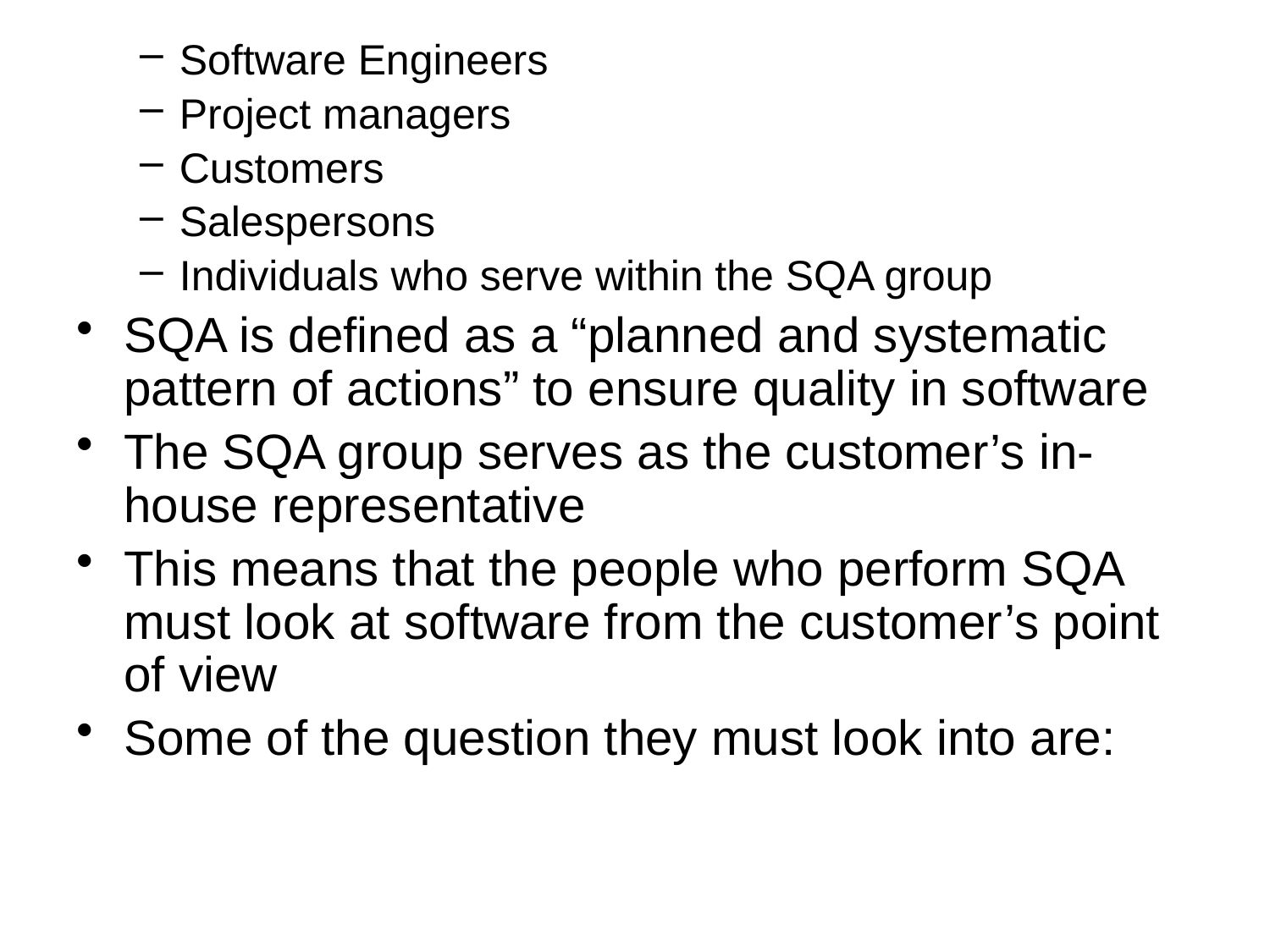

Software Engineers
Project managers
Customers
Salespersons
Individuals who serve within the SQA group
SQA is defined as a “planned and systematic pattern of actions” to ensure quality in software
The SQA group serves as the customer’s in-house representative
This means that the people who perform SQA must look at software from the customer’s point of view
Some of the question they must look into are: